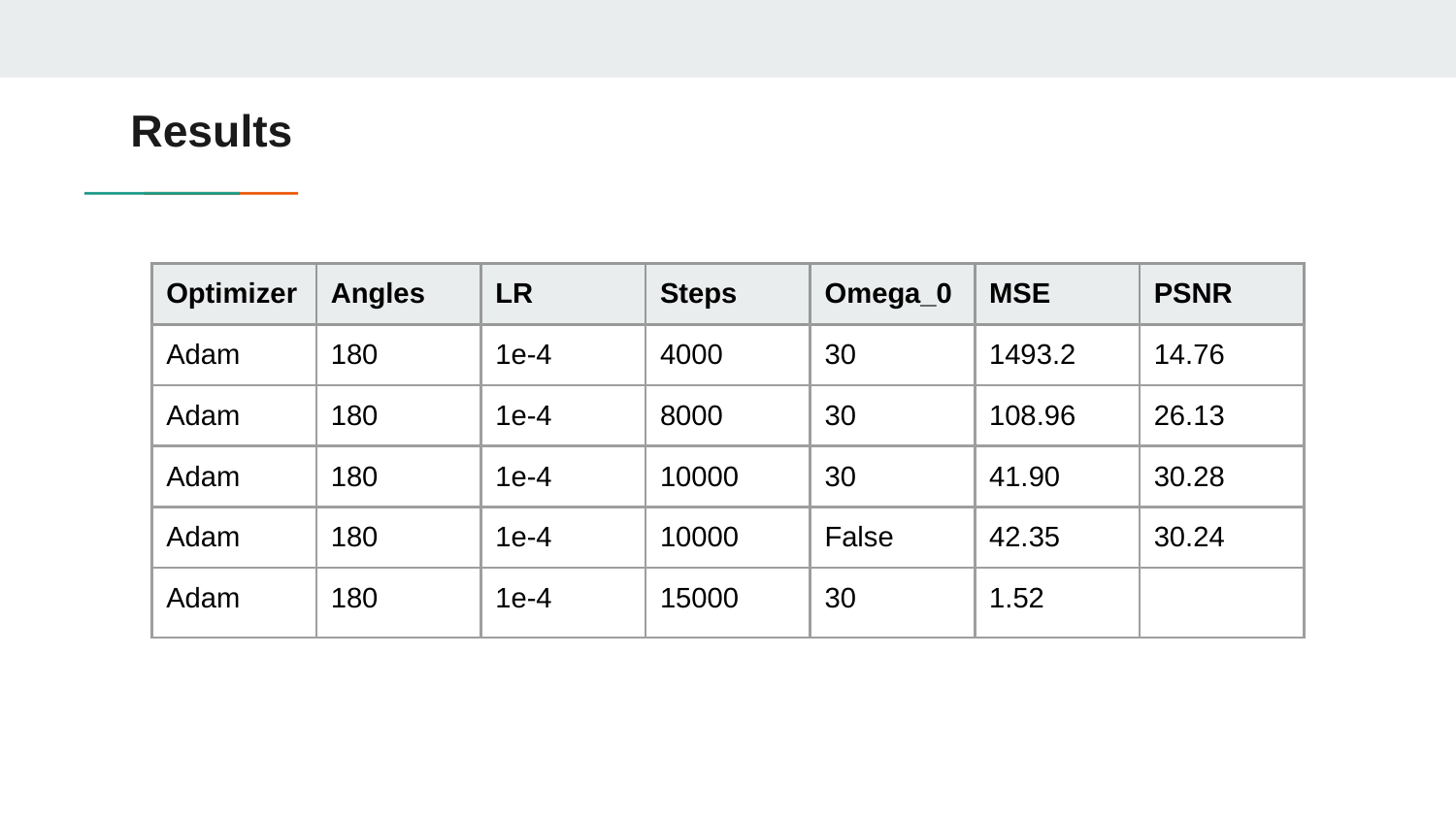

Results
| Optimizer | Angles | LR | Steps | Omega\_0 | MSE | PSNR |
| --- | --- | --- | --- | --- | --- | --- |
| Adam | 180 | 1e-4 | 4000 | 30 | 1493.2 | 14.76 |
| Adam | 180 | 1e-4 | 8000 | 30 | 108.96 | 26.13 |
| Adam | 180 | 1e-4 | 10000 | 30 | 41.90 | 30.28 |
| Adam | 180 | 1e-4 | 10000 | False | 42.35 | 30.24 |
| Adam | 180 | 1e-4 | 15000 | 30 | 1.52 |  |